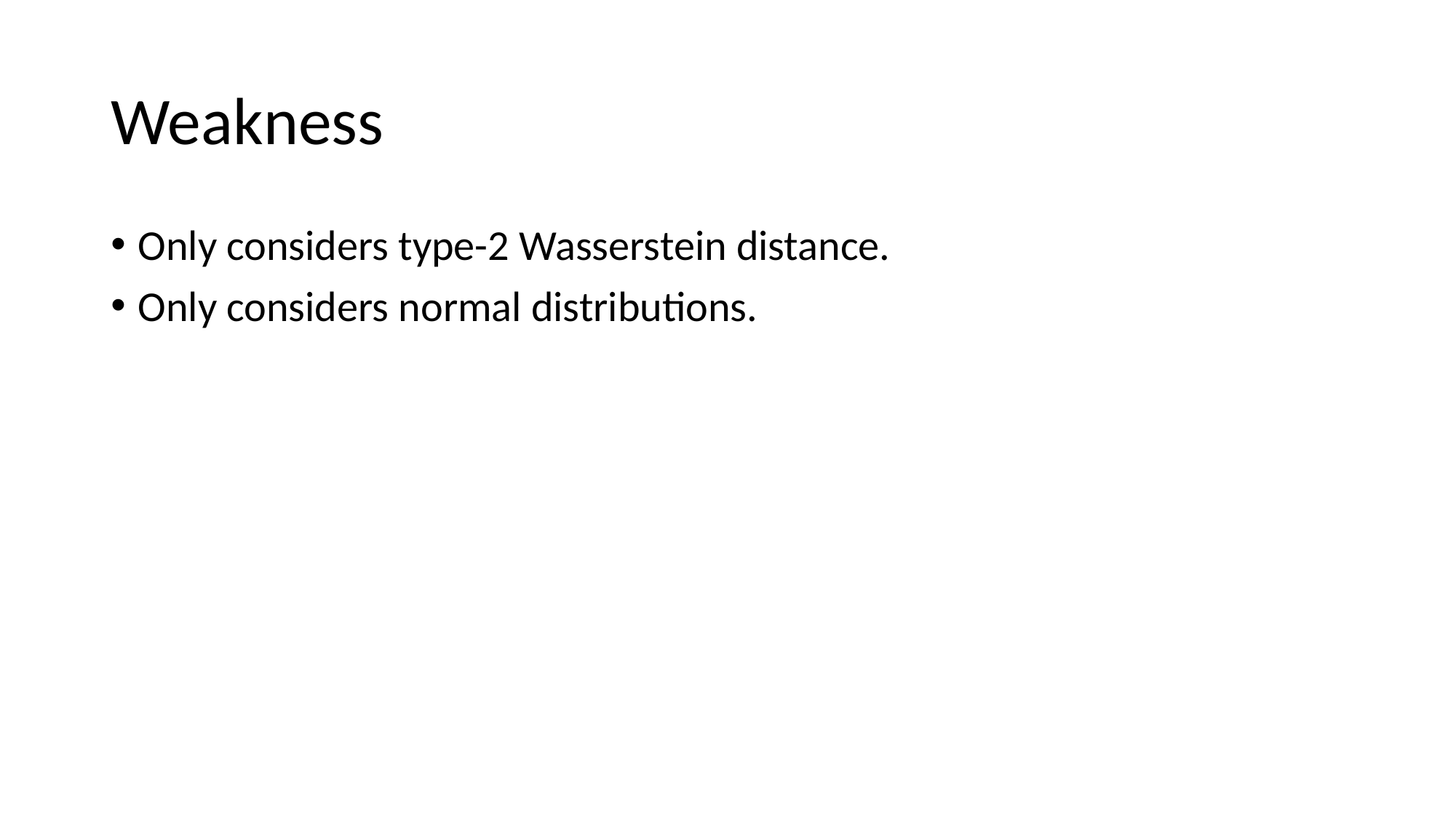

# Weakness
Only considers type-2 Wasserstein distance.
Only considers normal distributions.